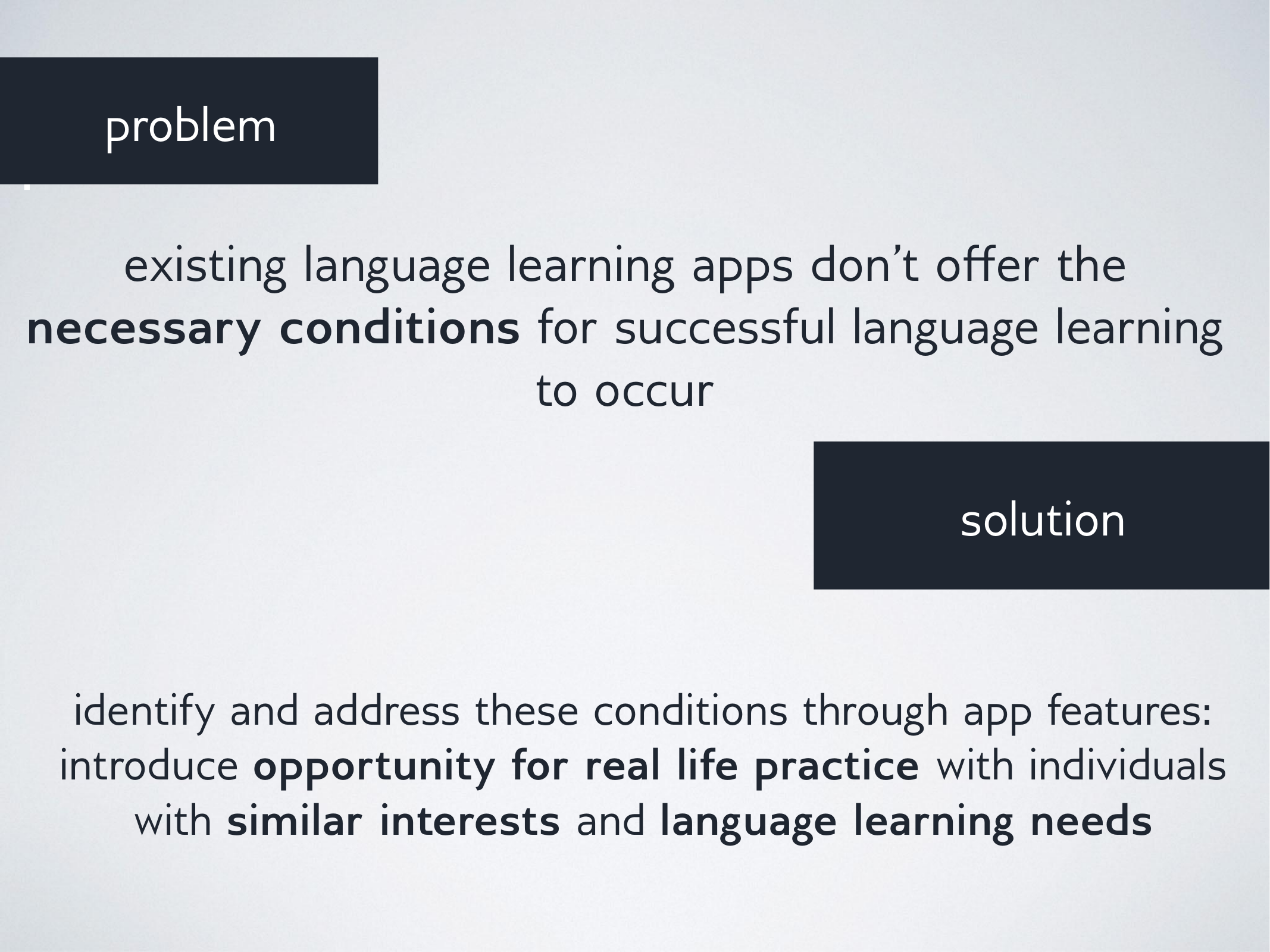

problem
problem
existing language learning apps don’t offer the necessary conditions for successful language learning to occur

solution
identify and address these conditions through app features: introduce opportunity for real life practice with individuals with similar interests and language learning needs